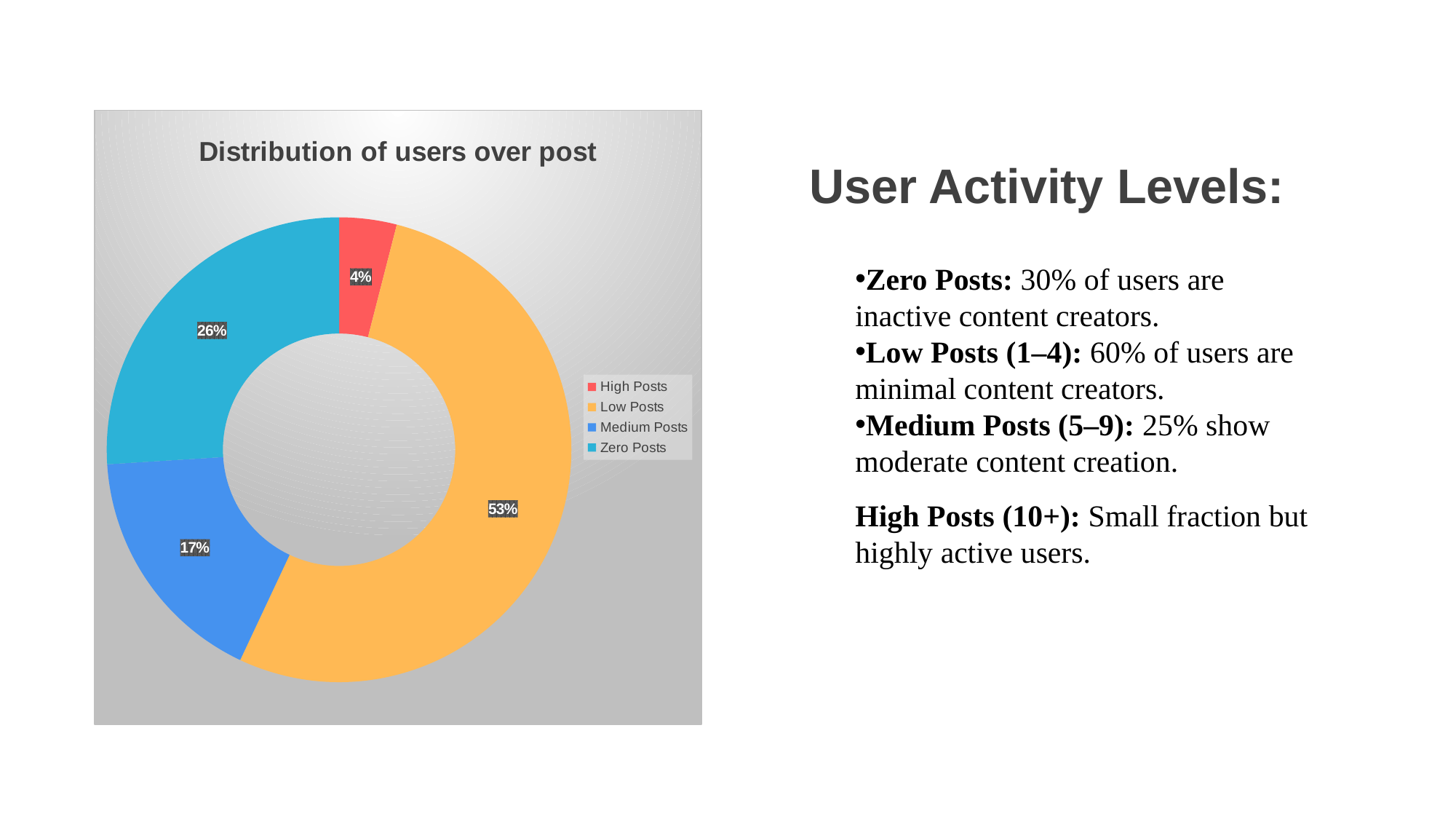

### Chart:

| Category | Distribution of users over post |
|---|---|
| High Posts | 4.0 |
| Low Posts | 53.0 |
| Medium Posts | 17.0 |
| Zero Posts | 26.0 |
User Activity Levels:
Zero Posts: 30% of users are inactive content creators.
Low Posts (1–4): 60% of users are minimal content creators.
Medium Posts (5–9): 25% show moderate content creation.
High Posts (10+): Small fraction but highly active users.